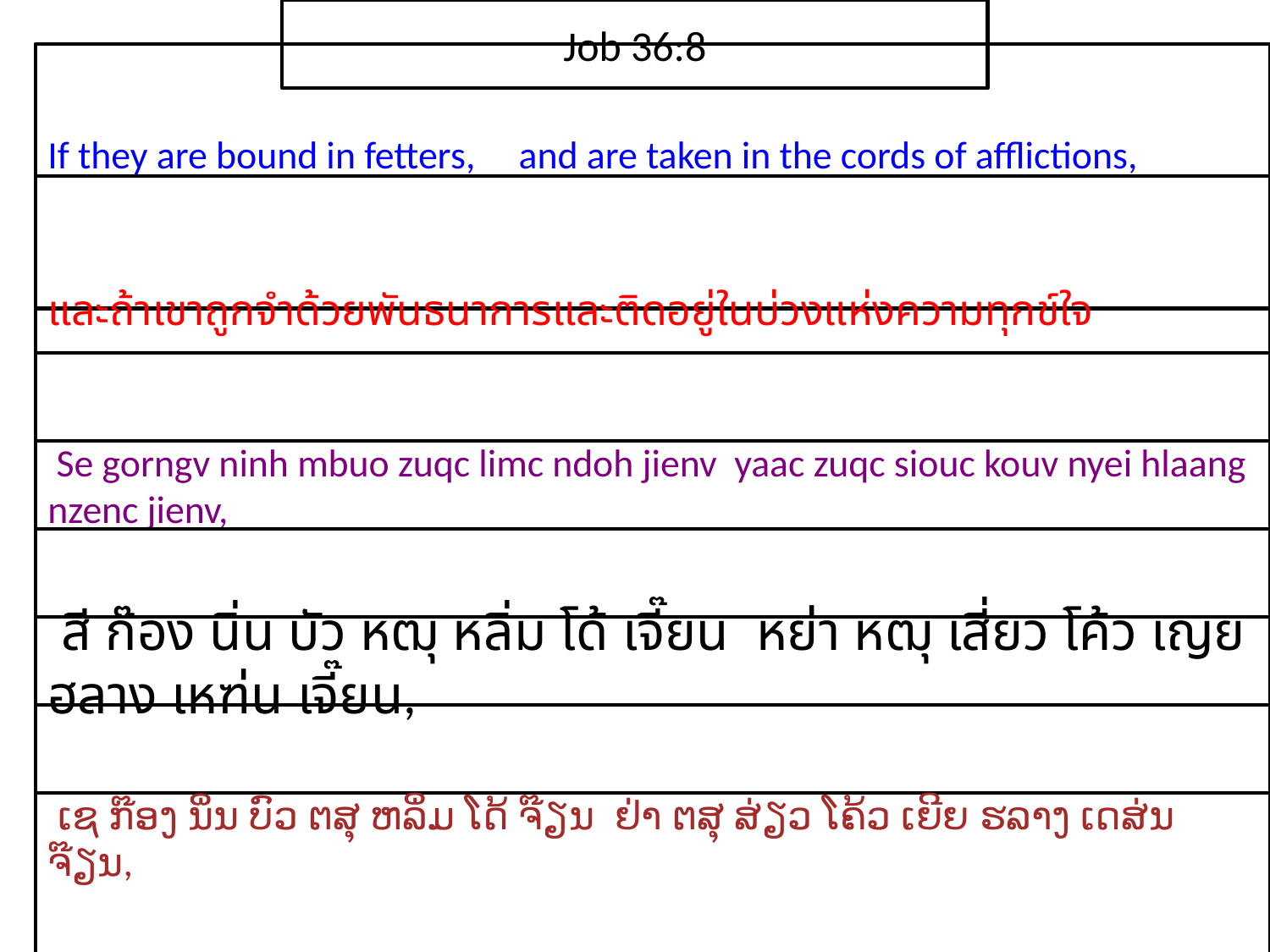

Job 36:8
If they are bound in fetters,     and are taken in the cords of afflictions,
และ​ถ้า​เขา​ถูก​จำ​ด้วย​พันธนาการและ​ติด​อยู่​ใน​บ่วง​แห่ง​ความ​ทุกข์​ใจ
 Se gorngv ninh mbuo zuqc limc ndoh jienv  yaac zuqc siouc kouv nyei hlaang nzenc jienv,
 สี ก๊อง นิ่น บัว หฒุ หลิ่ม โด้ เจี๊ยน  หย่า หฒุ เสี่ยว โค้ว เญย ฮลาง เหฑ่น เจี๊ยน,
 ເຊ ກ໊ອງ ນິ່ນ ບົວ ຕສຸ ຫລິ່ມ ໂດ້ ຈ໊ຽນ  ຢ່າ ຕສຸ ສ່ຽວ ໂຄ້ວ ເຍີຍ ຮລາງ ເດສ່ນ ຈ໊ຽນ,